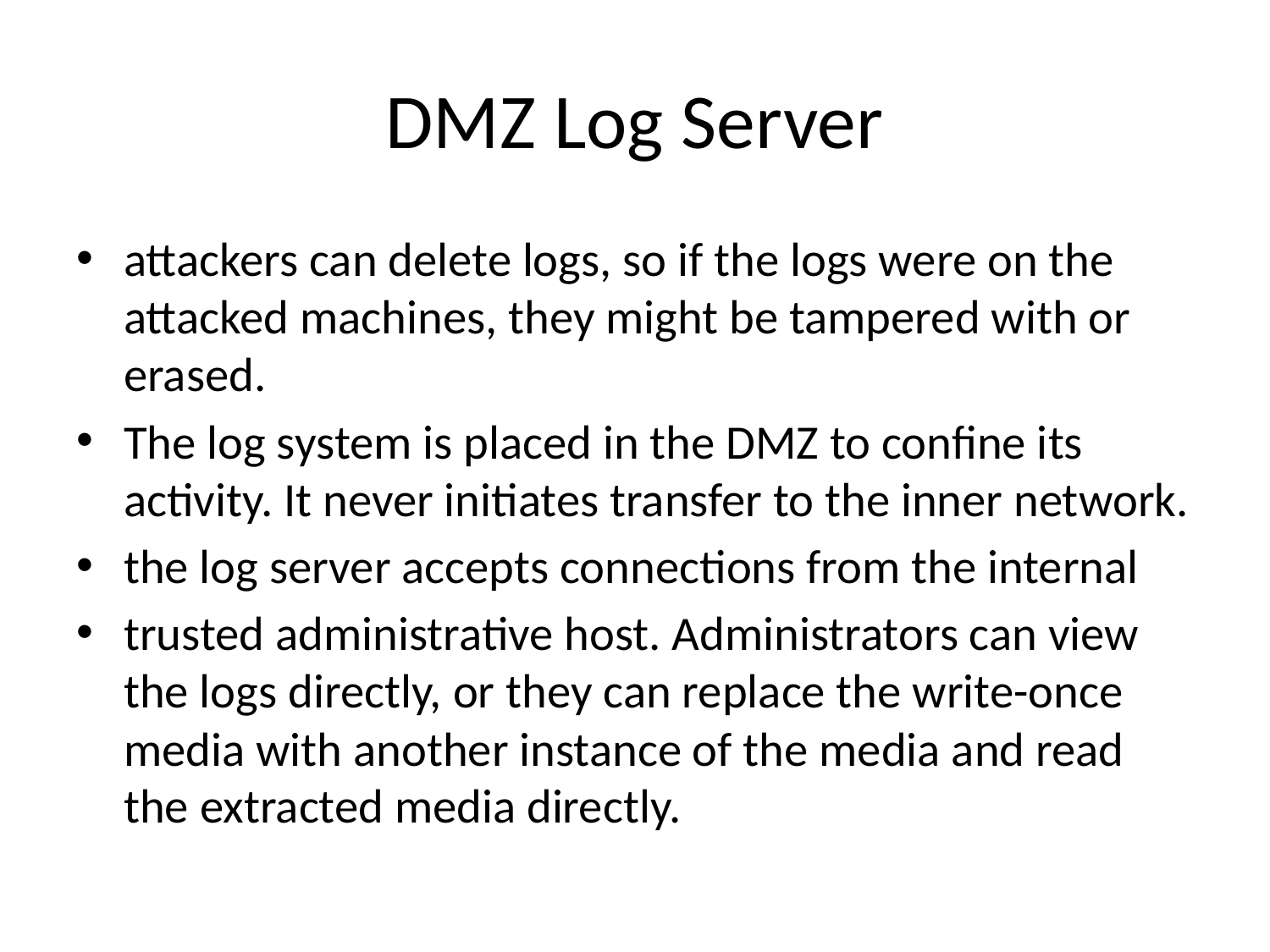

# DMZ Log Server
attackers can delete logs, so if the logs were on the attacked machines, they might be tampered with or erased.
The log system is placed in the DMZ to confine its activity. It never initiates transfer to the inner network.
the log server accepts connections from the internal
trusted administrative host. Administrators can view the logs directly, or they can replace the write-once media with another instance of the media and read the extracted media directly.